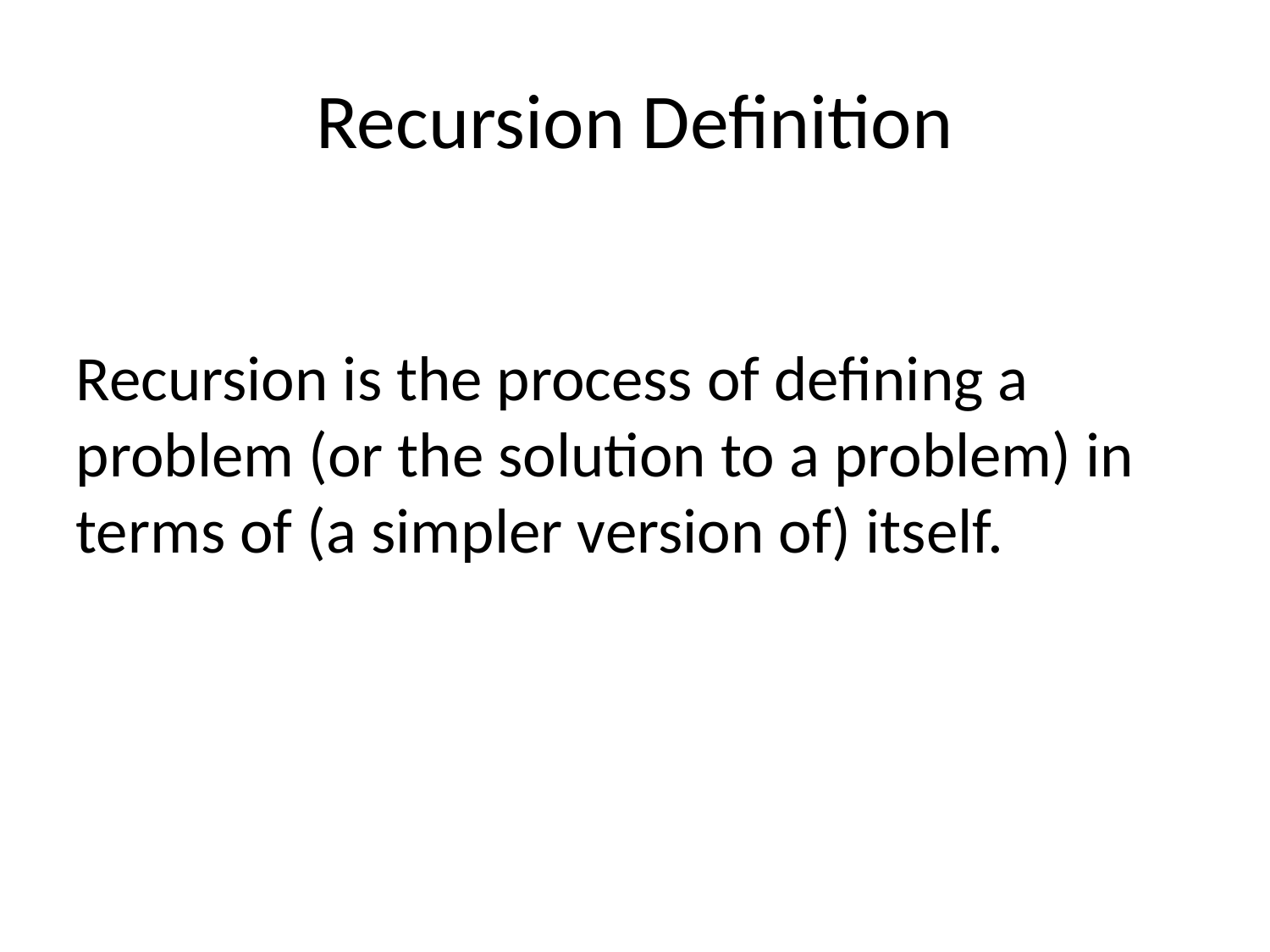

# Recursion Definition
Recursion is the process of defining a problem (or the solution to a problem) in terms of (a simpler version of) itself.